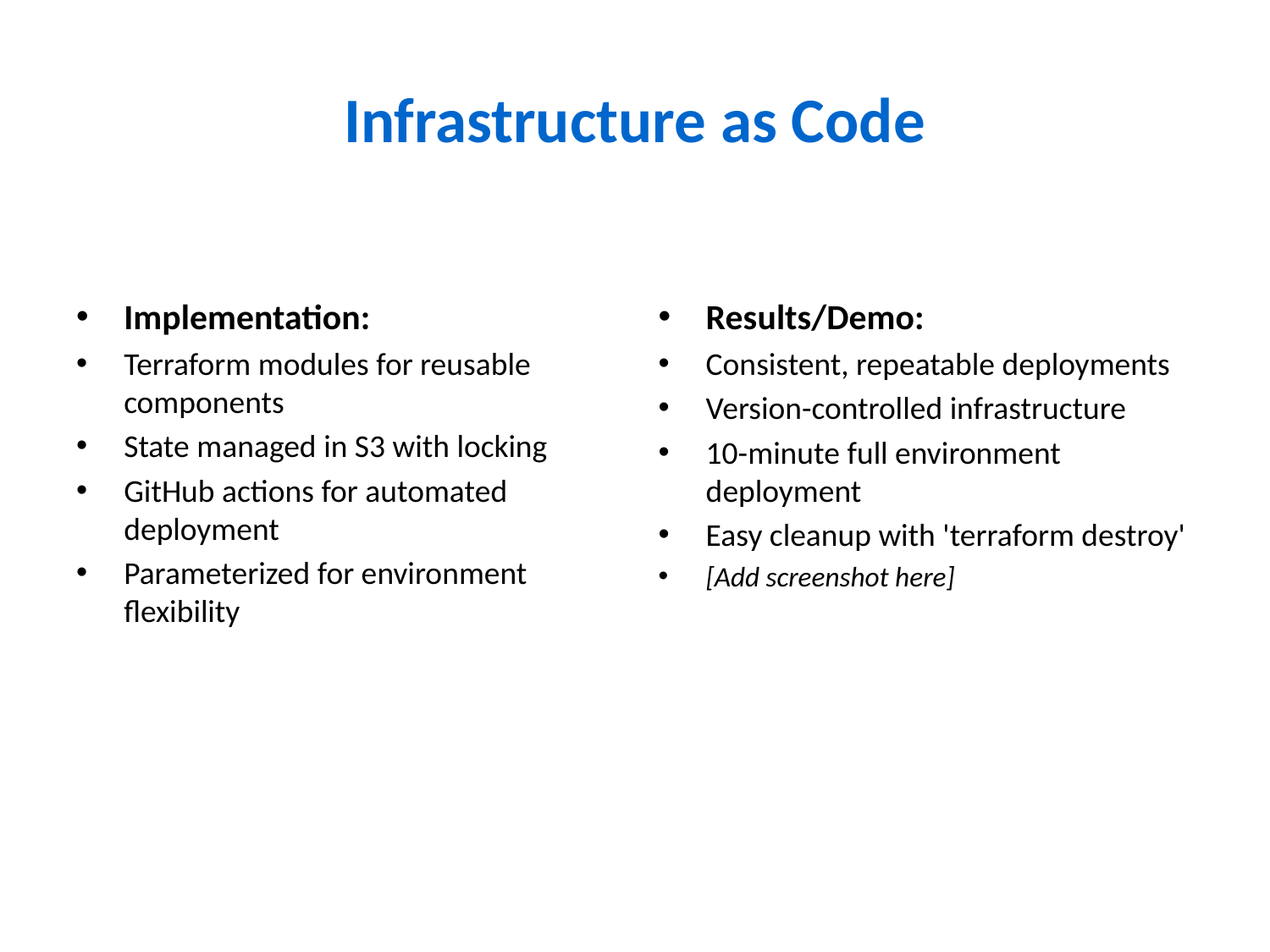

# Infrastructure as Code

Implementation:
Terraform modules for reusable components
State managed in S3 with locking
GitHub actions for automated deployment
Parameterized for environment flexibility

Results/Demo:
Consistent, repeatable deployments
Version-controlled infrastructure
10-minute full environment deployment
Easy cleanup with 'terraform destroy'
[Add screenshot here]